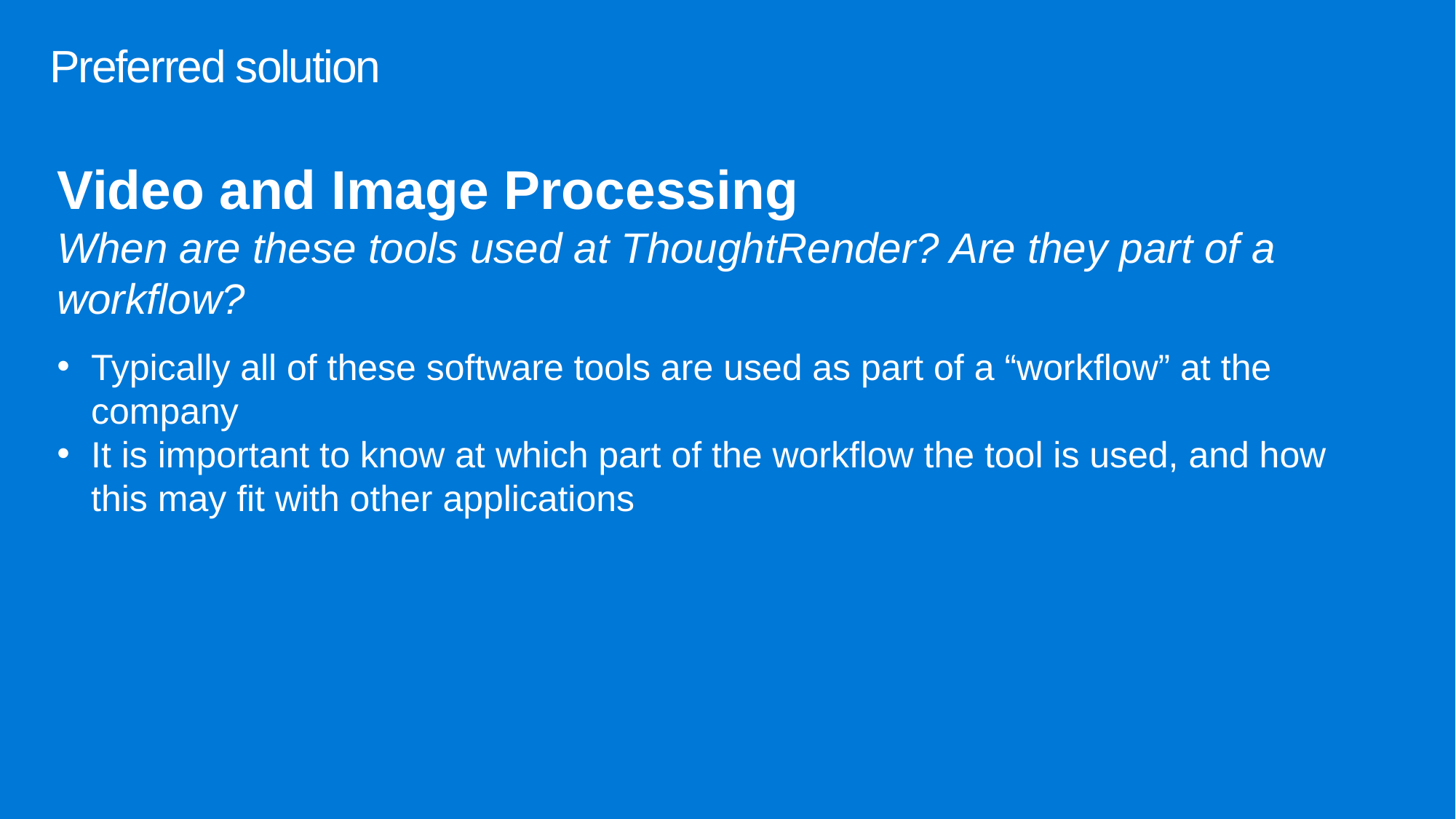

# Preferred solution
Video and Image Processing
When are these tools used at ThoughtRender? Are they part of a workflow?

Typically all of these software tools are used as part of a “workflow” at the company
It is important to know at which part of the workflow the tool is used, and how this may fit with other applications